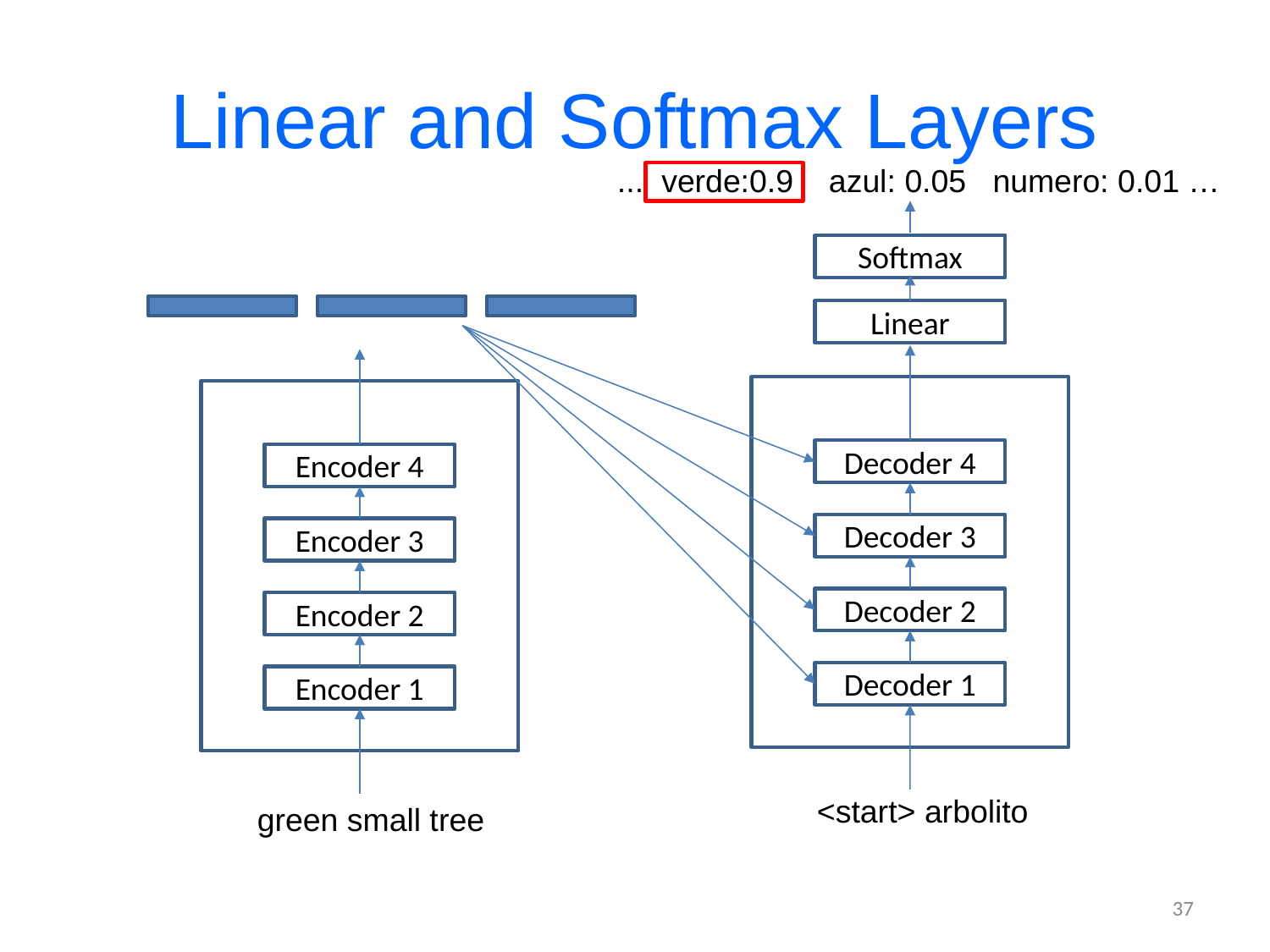

# Linear and Softmax Layers
...  verde:0.9    azul: 0.05   numero: 0.01 …

Softmax

Linear

Decoder 4
Encoder 4
Decoder 3
Encoder 3
Decoder 2
Encoder 2
Decoder 1
Encoder 1
<start> arbolito
green small tree
37